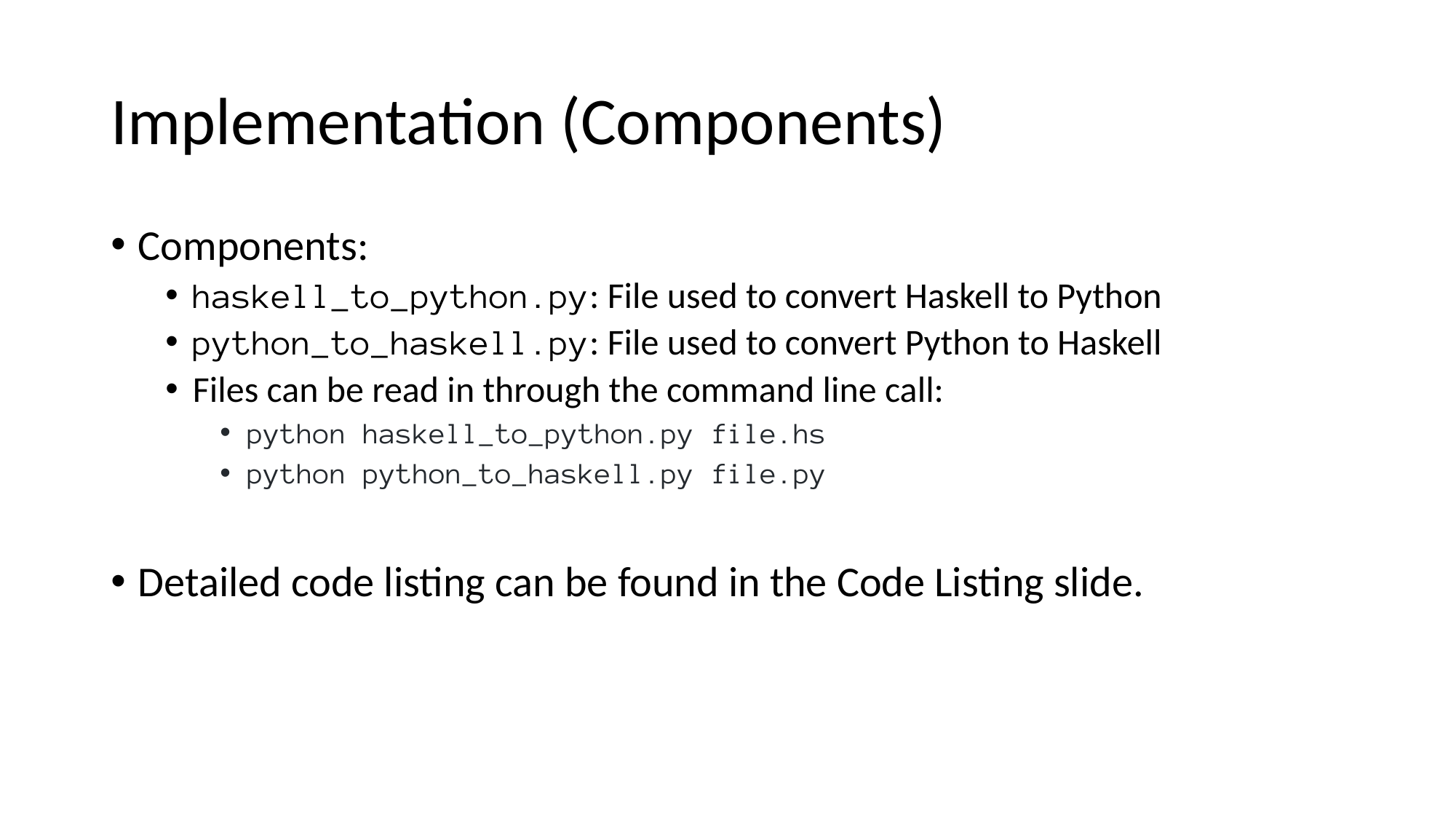

# Implementation (Components)
Components:
haskell_to_python.py: File used to convert Haskell to Python
python_to_haskell.py: File used to convert Python to Haskell
Files can be read in through the command line call:
python haskell_to_python.py file.hs
python python_to_haskell.py file.py

Detailed code listing can be found in the Code Listing slide.